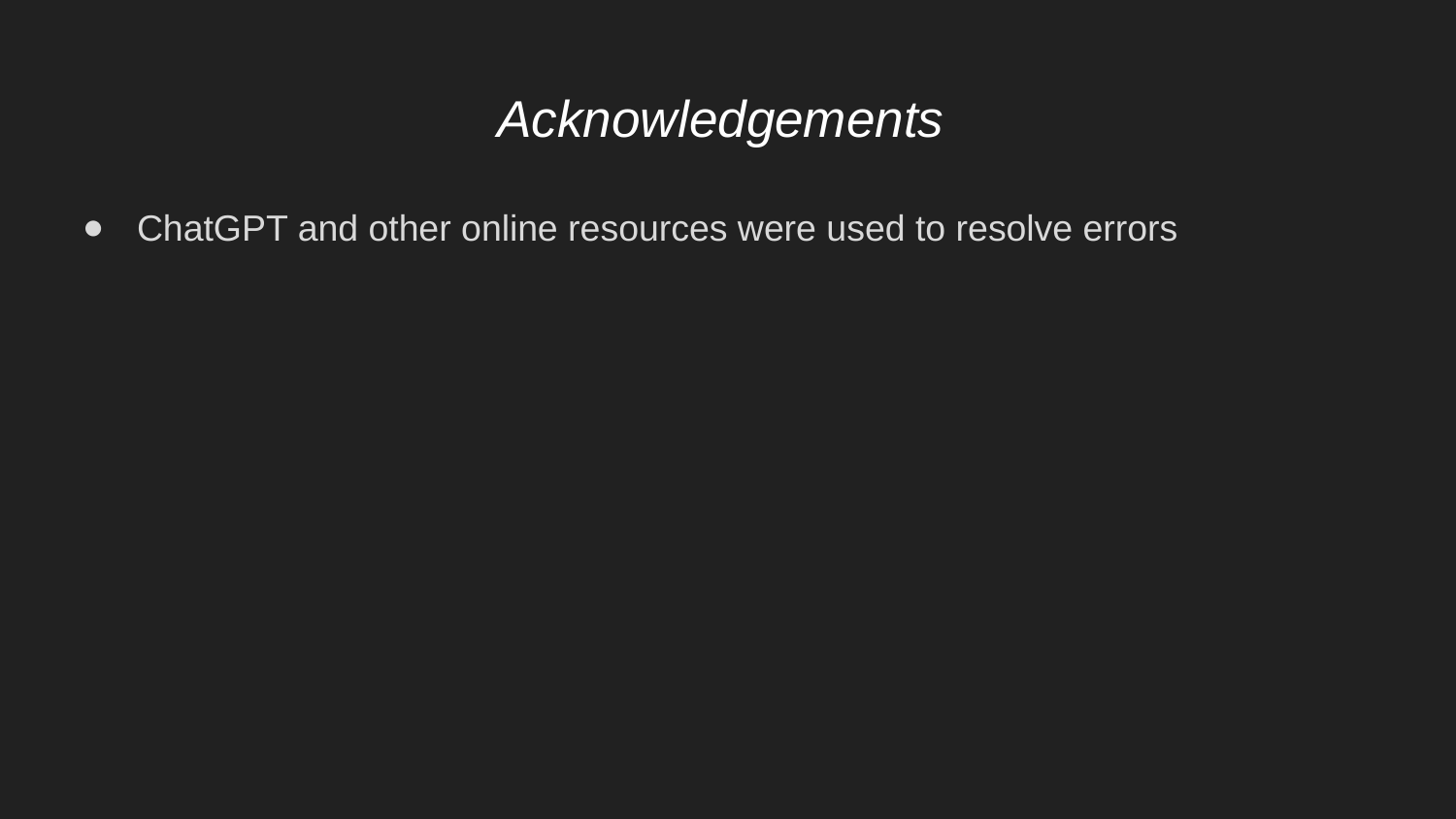

# Acknowledgements
ChatGPT and other online resources were used to resolve errors